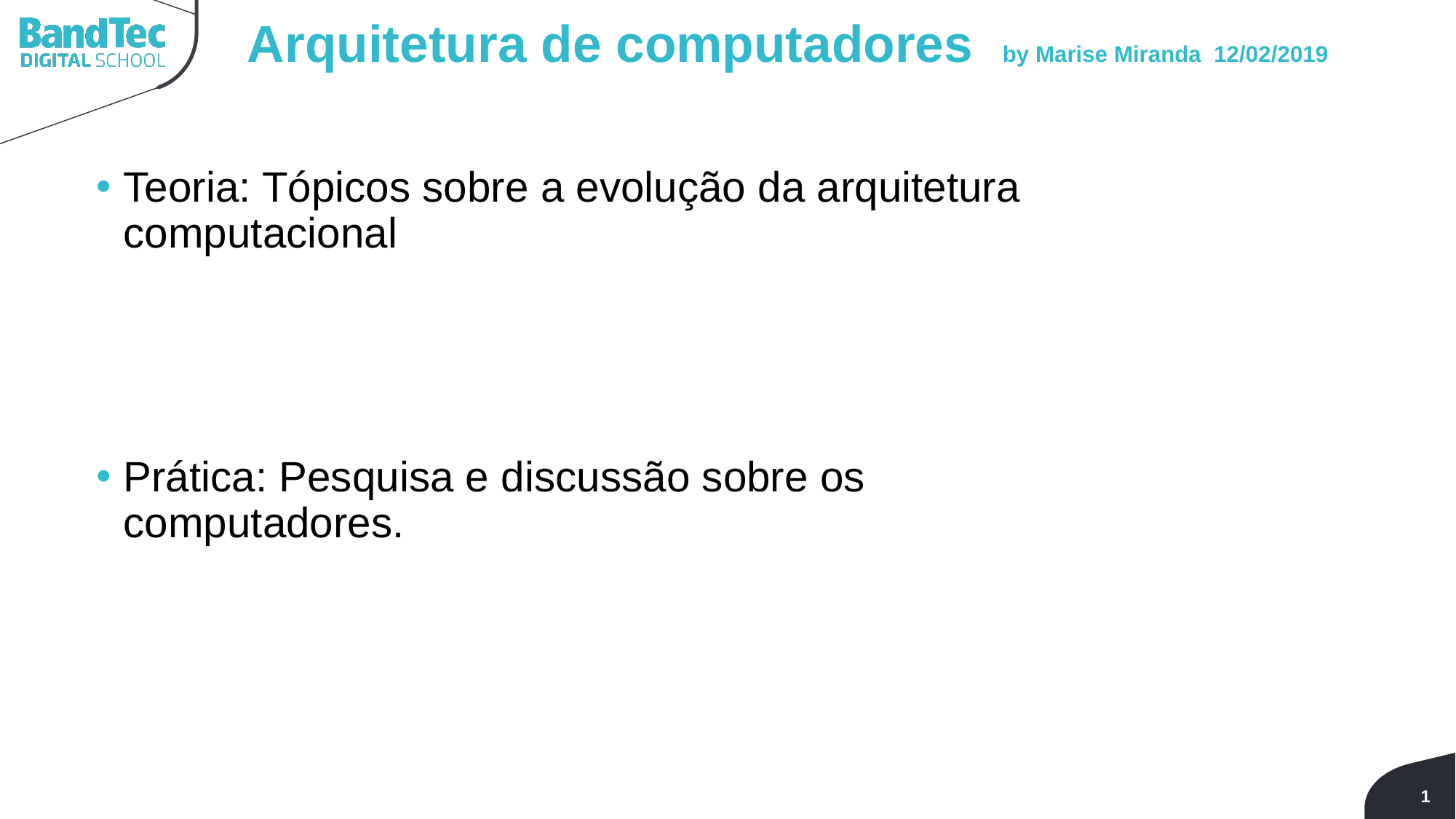

Arquitetura de computadores  by Marise Miranda  12/02/2019
Teoria: Tópicos sobre a evolução da arquitetura computacional

Prática: Pesquisa e discussão sobre os computadores.
1